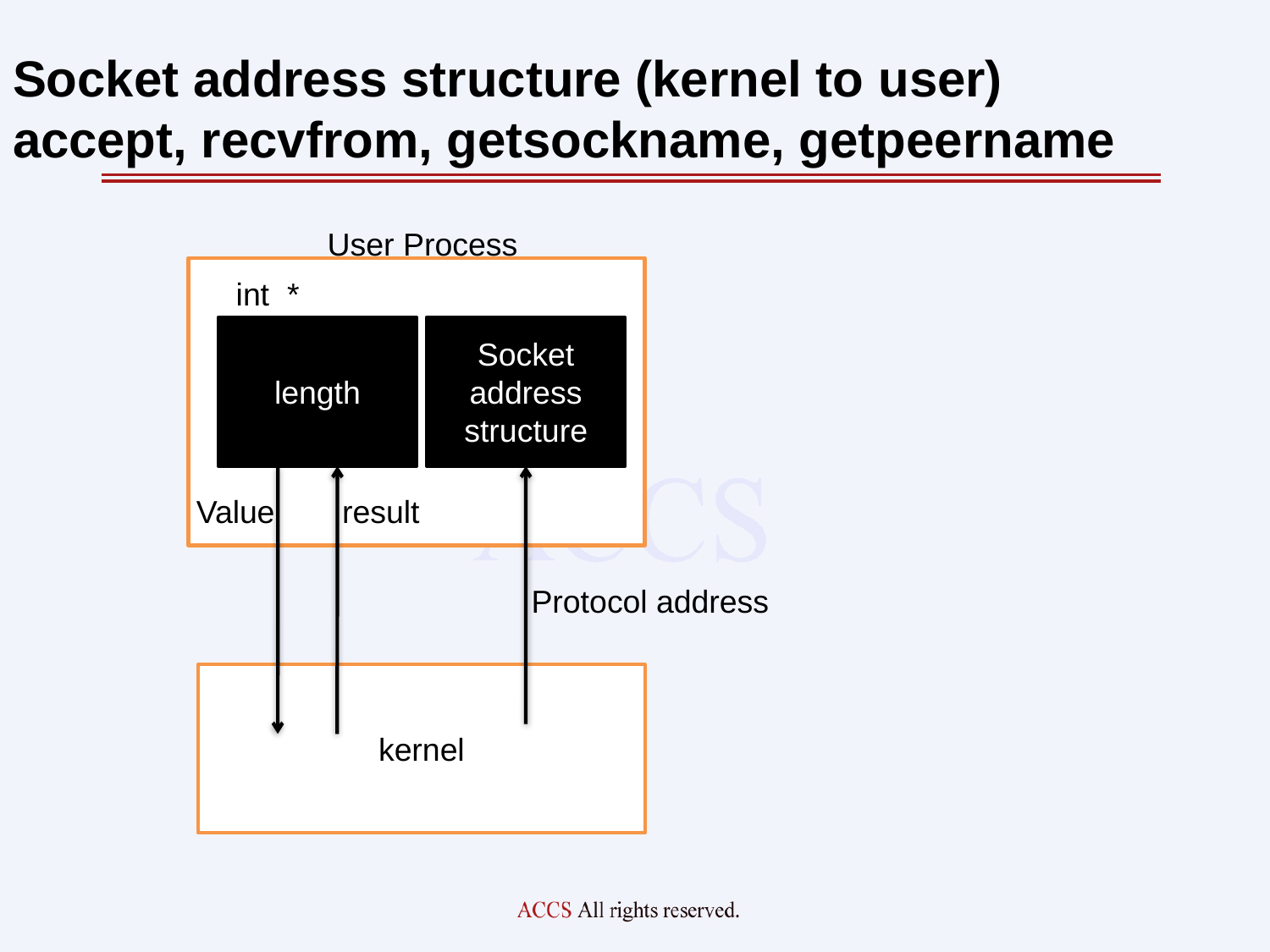

# Socket address structure (kernel to user) accept, recvfrom, getsockname, getpeername
User Process

int  *
length
Socket address structure
Value
result
Protocol address
kernel